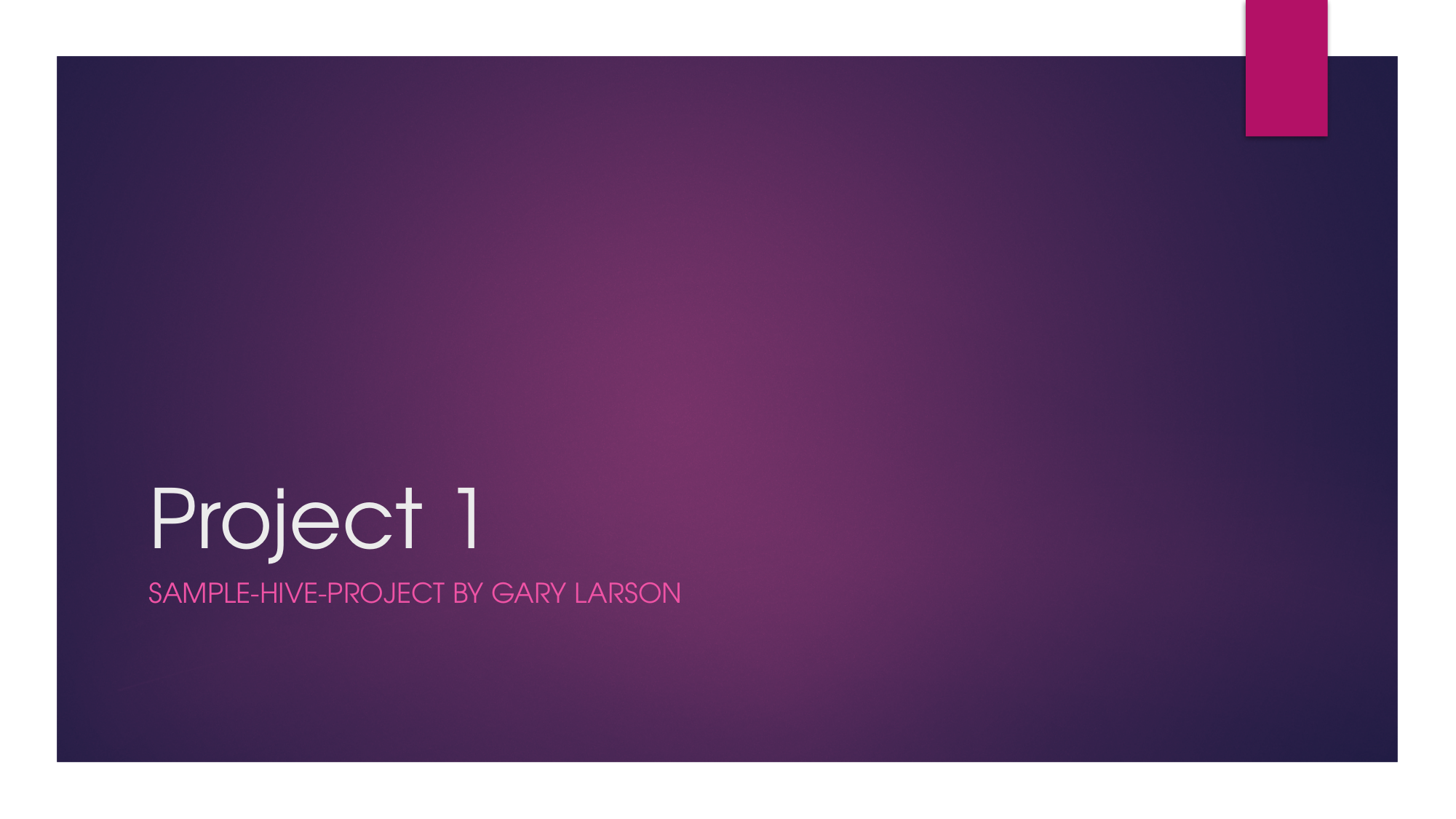

# Project 1
Sample-HIVE-Project By Gary Larson